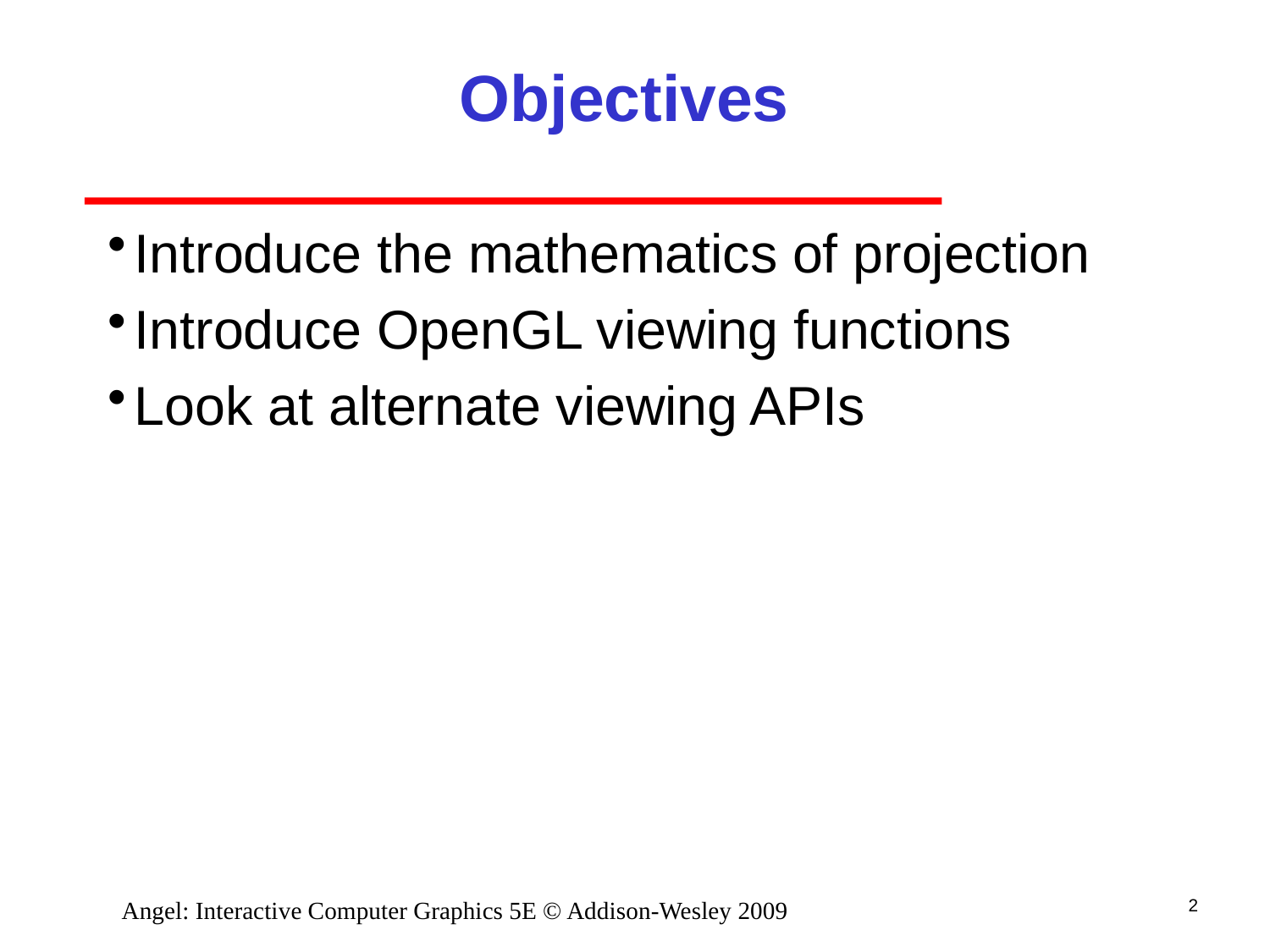

# Objectives
Introduce the mathematics of projection
Introduce OpenGL viewing functions
Look at alternate viewing APIs
2
Angel: Interactive Computer Graphics 5E © Addison-Wesley 2009